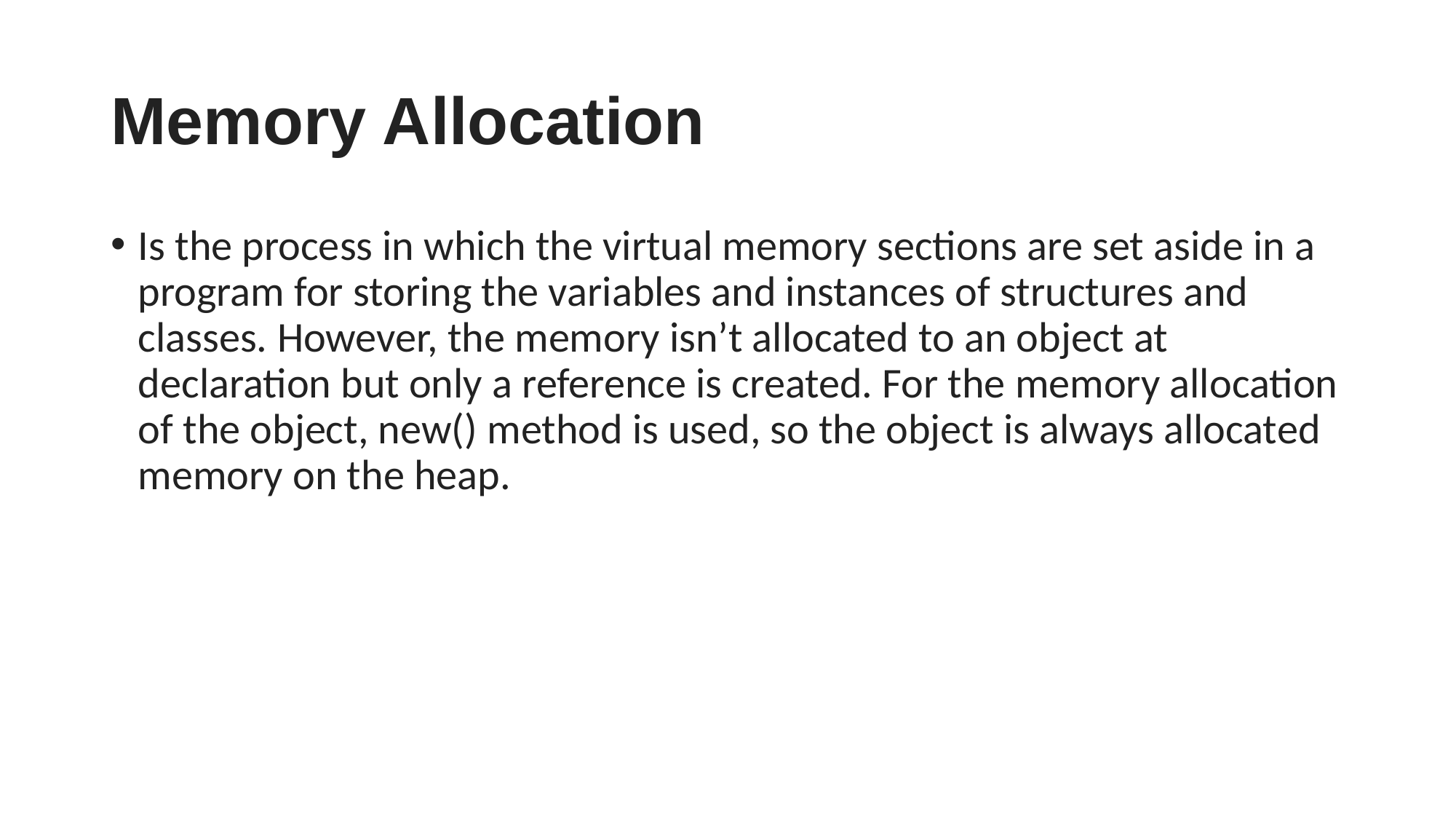

# Memory Allocation
Is the process in which the virtual memory sections are set aside in a program for storing the variables and instances of structures and classes. However, the memory isn’t allocated to an object at declaration but only a reference is created. For the memory allocation of the object, new() method is used, so the object is always allocated memory on the heap.